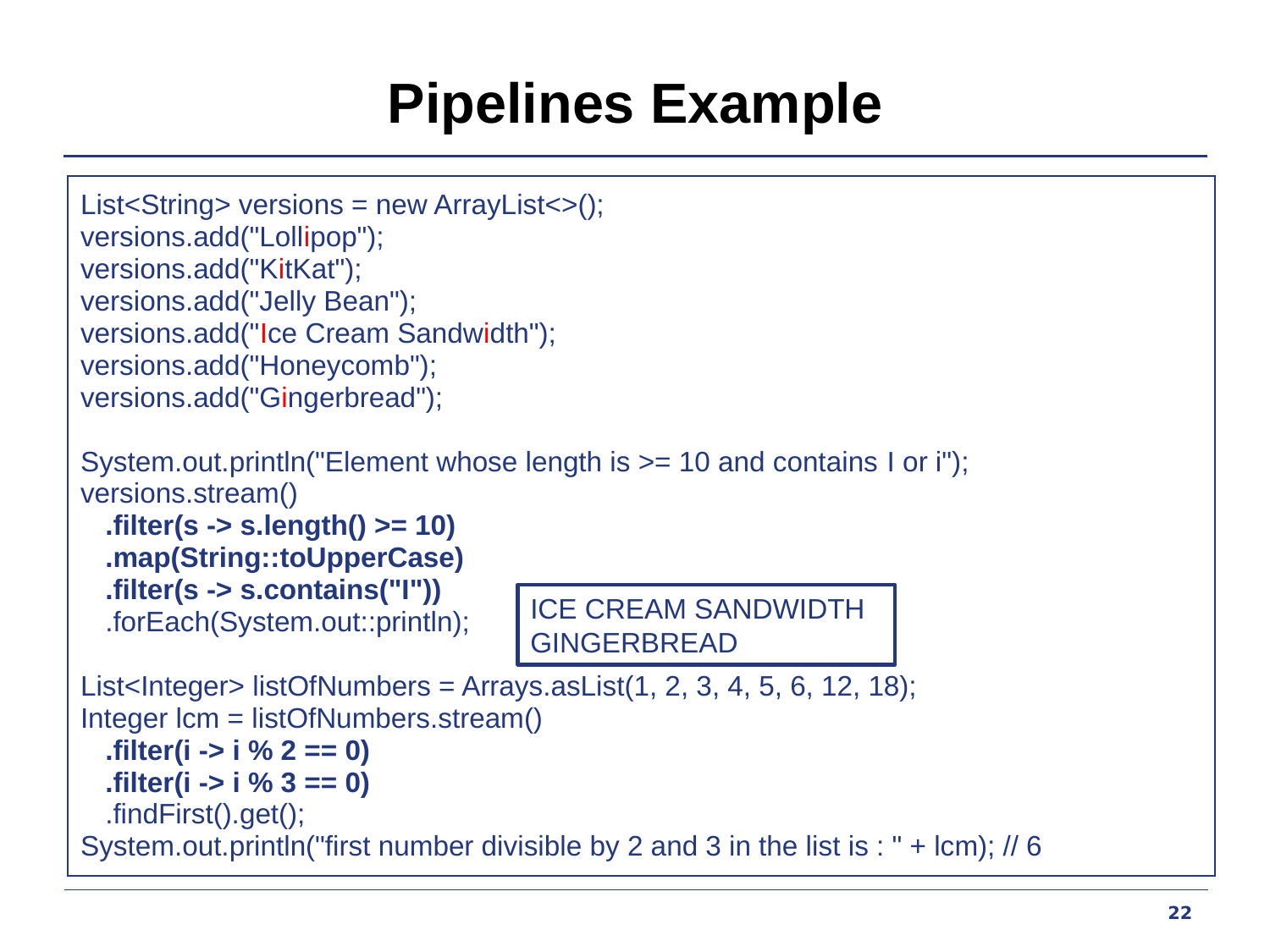

# Pipelines Example
List<String> versions = new ArrayList<>();
versions.add("Lollipop");
versions.add("KitKat");
versions.add("Jelly Bean");
versions.add("Ice Cream Sandwidth");
versions.add("Honeycomb");
versions.add("Gingerbread");

System.out.println("Element whose length is >= 10 and contains I or i");
versions.stream()
	.filter(s -> s.length() >= 10)
	.map(String::toUpperCase)
	.filter(s -> s.contains("I"))
	.forEach(System.out::println);

List<Integer> listOfNumbers = Arrays.asList(1, 2, 3, 4, 5, 6, 12, 18);
Integer lcm = listOfNumbers.stream()
	.filter(i -> i % 2 == 0)
	.filter(i -> i % 3 == 0)
	.findFirst().get();
System.out.println("first number divisible by 2 and 3 in the list is : " + lcm); // 6
ICE CREAM SANDWIDTH
GINGERBREAD
22